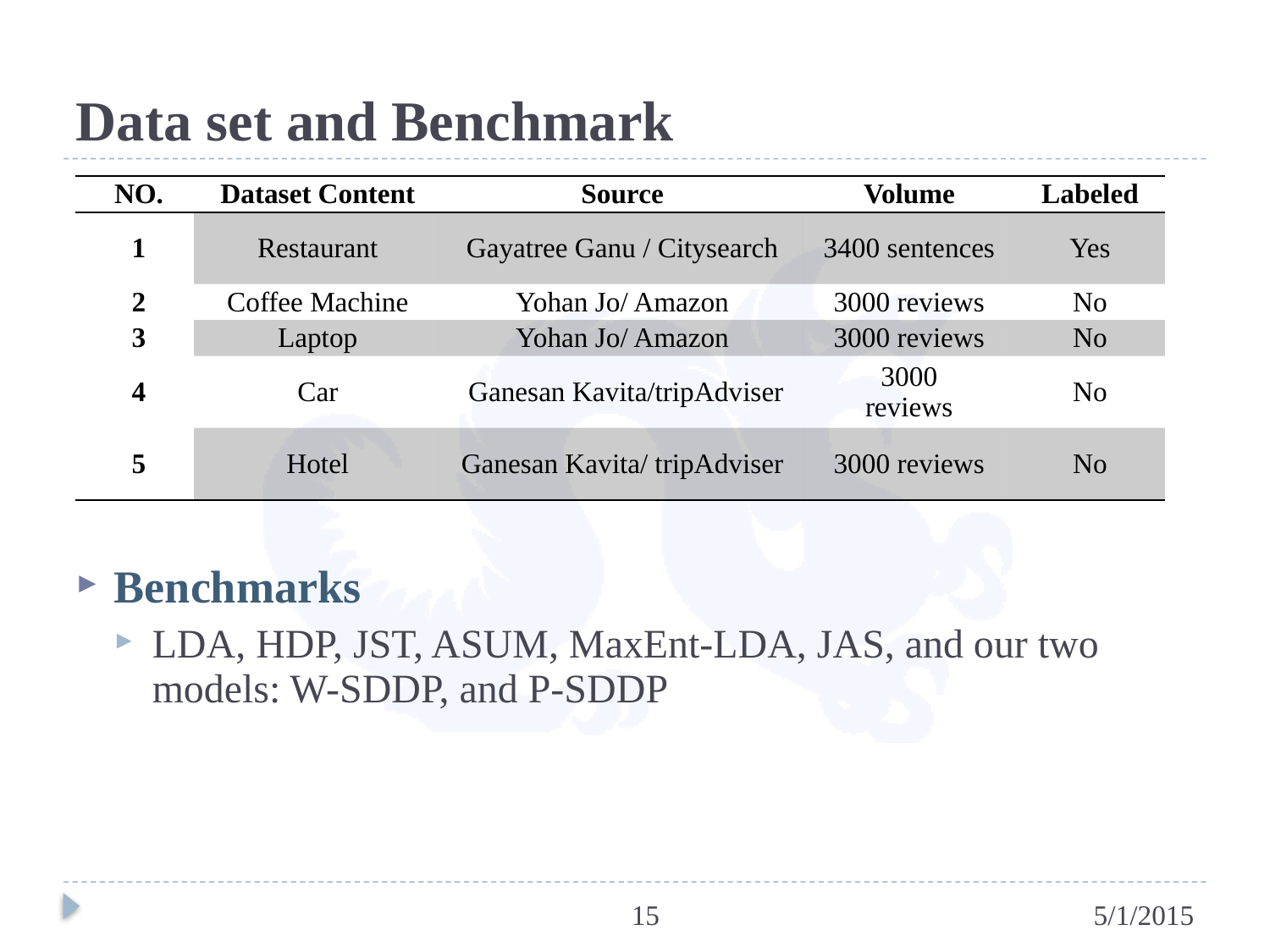

# Data set and Benchmark
| NO. | Dataset Content | Source | Volume | Labeled |
| --- | --- | --- | --- | --- |
| 1 | Restaurant | Gayatree Ganu / Citysearch | 3400 sentences | Yes |
| 2 | Coffee Machine | Yohan Jo/ Amazon | 3000 reviews | No |
| 3 | Laptop | Yohan Jo/ Amazon | 3000 reviews | No |
| 4 | Car | Ganesan Kavita/tripAdviser | 3000 reviews | No |
| 5 | Hotel | Ganesan Kavita/ tripAdviser | 3000 reviews | No |
Benchmarks
LDA, HDP, JST, ASUM, MaxEnt-LDA, JAS, and our two models: W-SDDP, and P-SDDP

15
5/1/2015